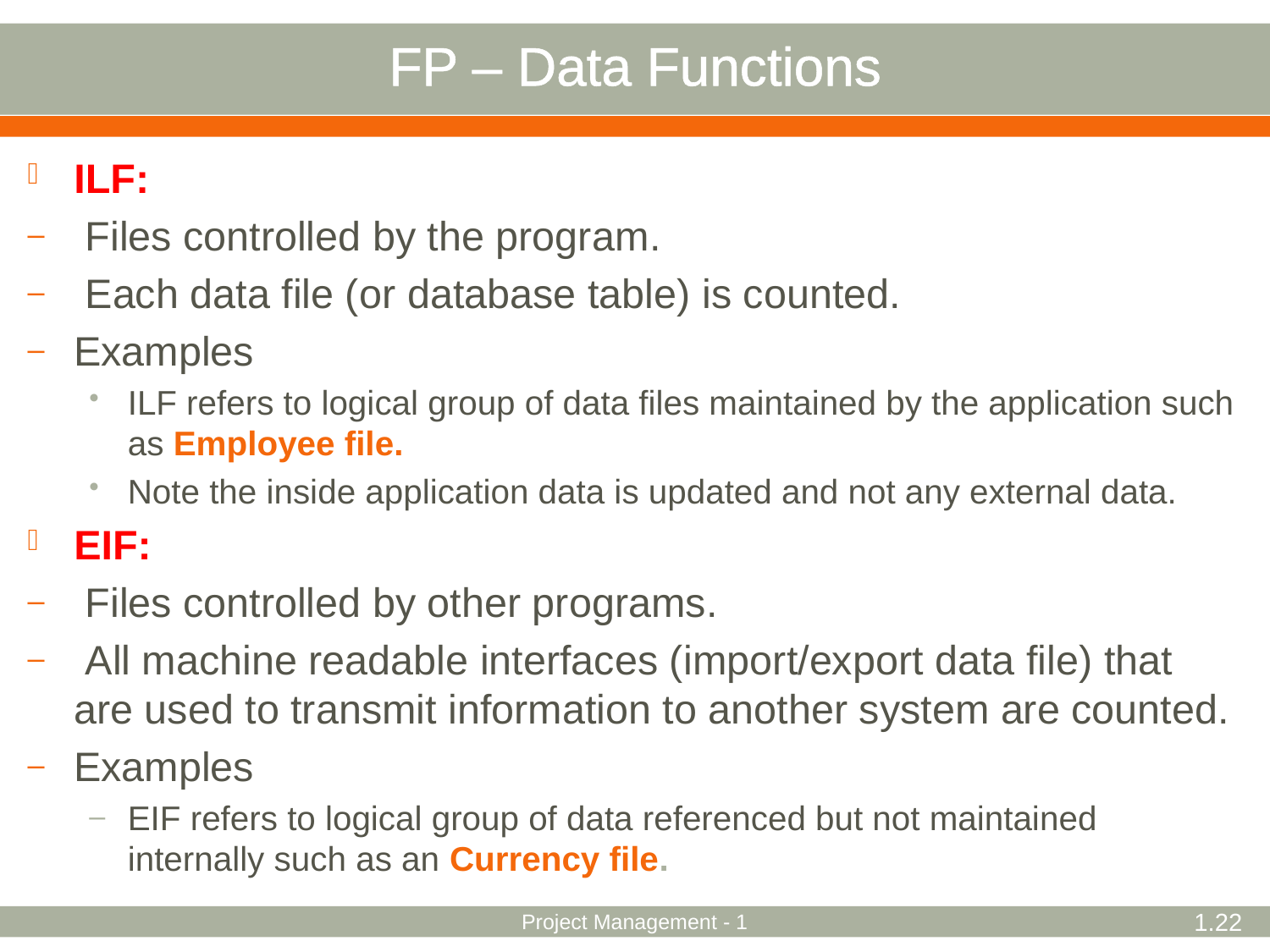

# FP – Data Functions
ILF:
 Files controlled by the program.
 Each data file (or database table) is counted.
Examples
ILF refers to logical group of data files maintained by the application such as Employee file.
Note the inside application data is updated and not any external data.
EIF:
 Files controlled by other programs.
 All machine readable interfaces (import/export data file) that are used to transmit information to another system are counted.
Examples
EIF refers to logical group of data referenced but not maintained internally such as an Currency file.

Project Management - 1
1.22